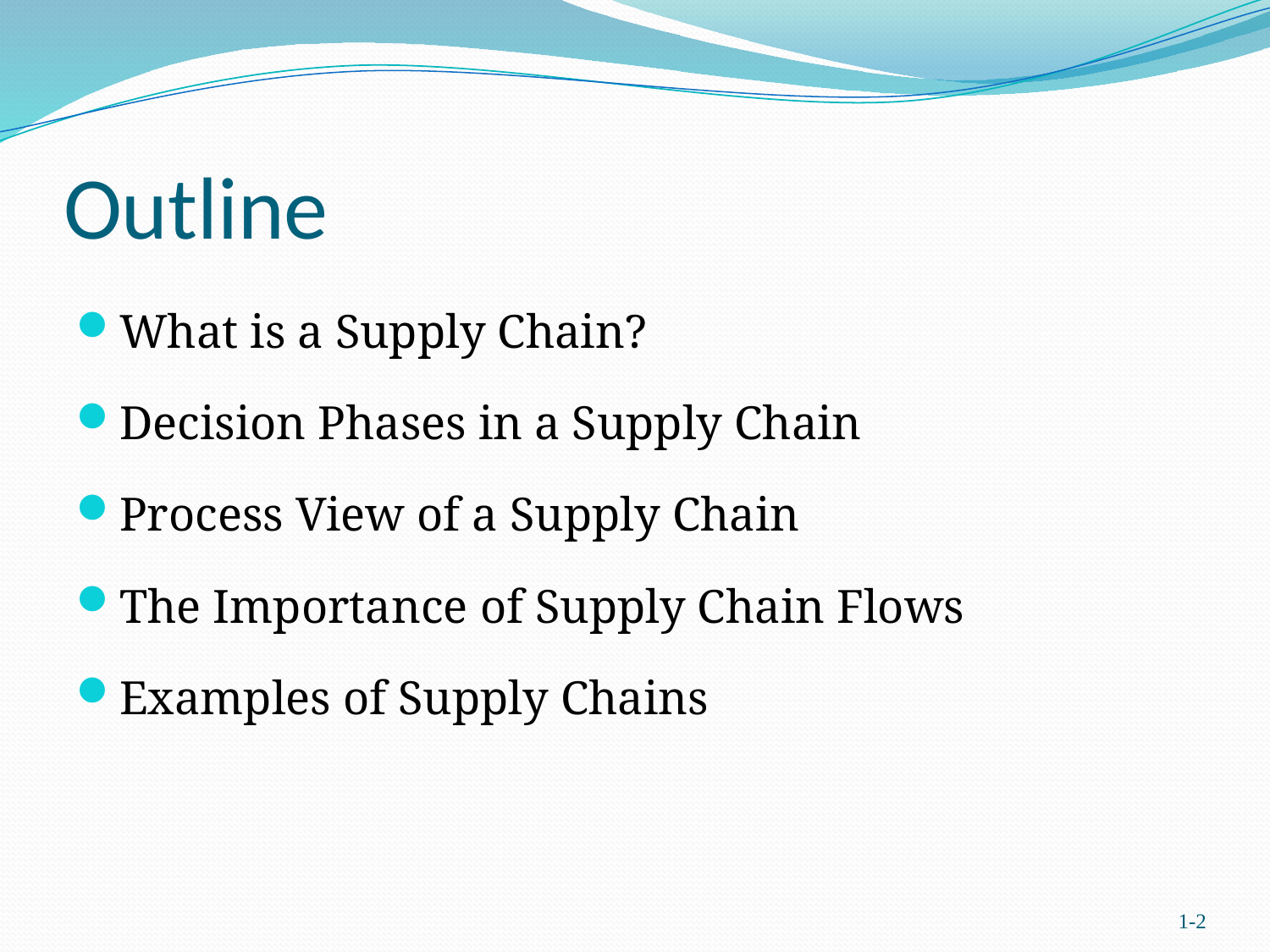

# Outline
What is a Supply Chain?
Decision Phases in a Supply Chain
Process View of a Supply Chain
The Importance of Supply Chain Flows
Examples of Supply Chains
1-2